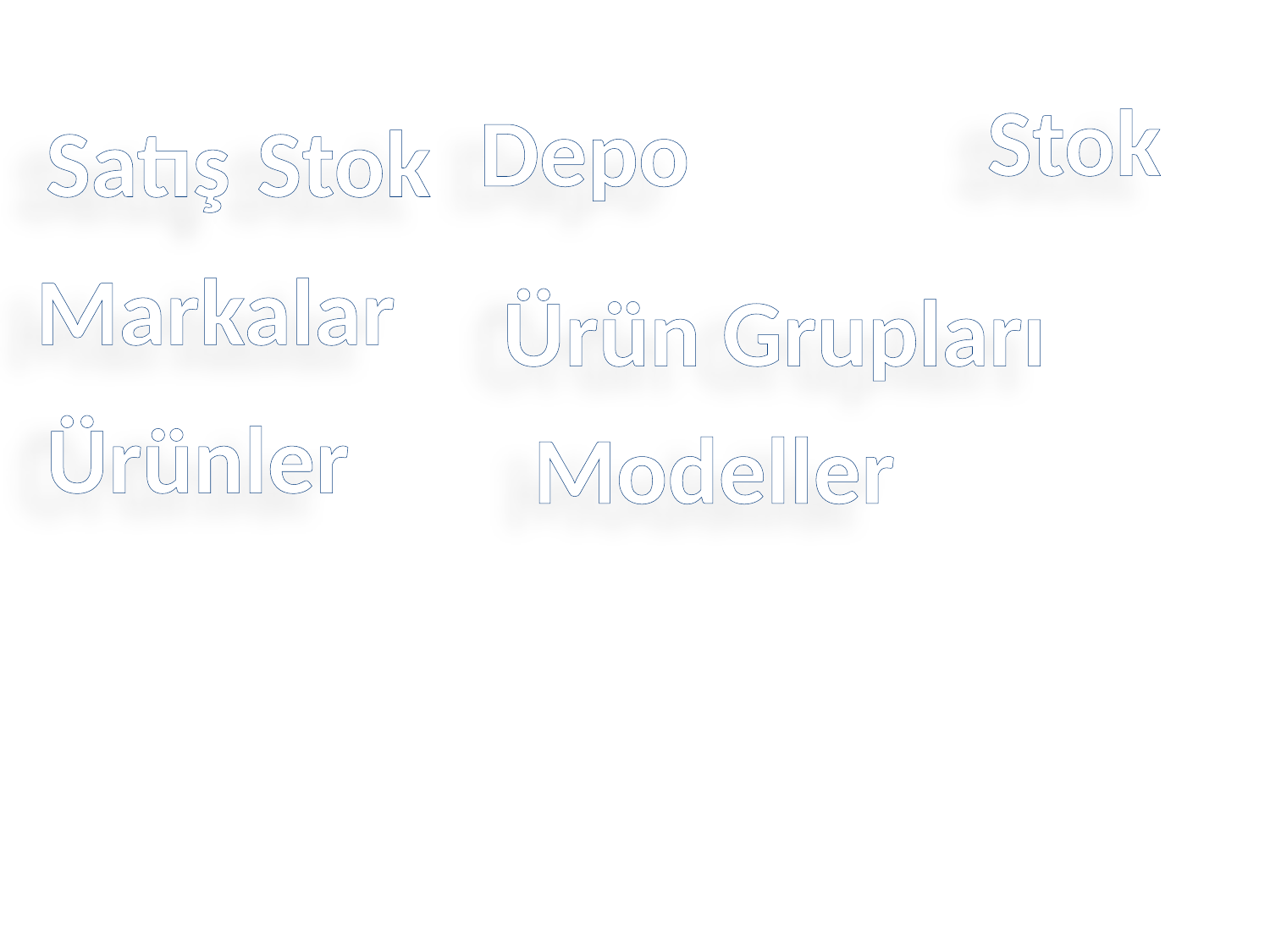

Stok
Depo
Satış
Stok
Markalar
Ürün Grupları
Ürünler
Modeller